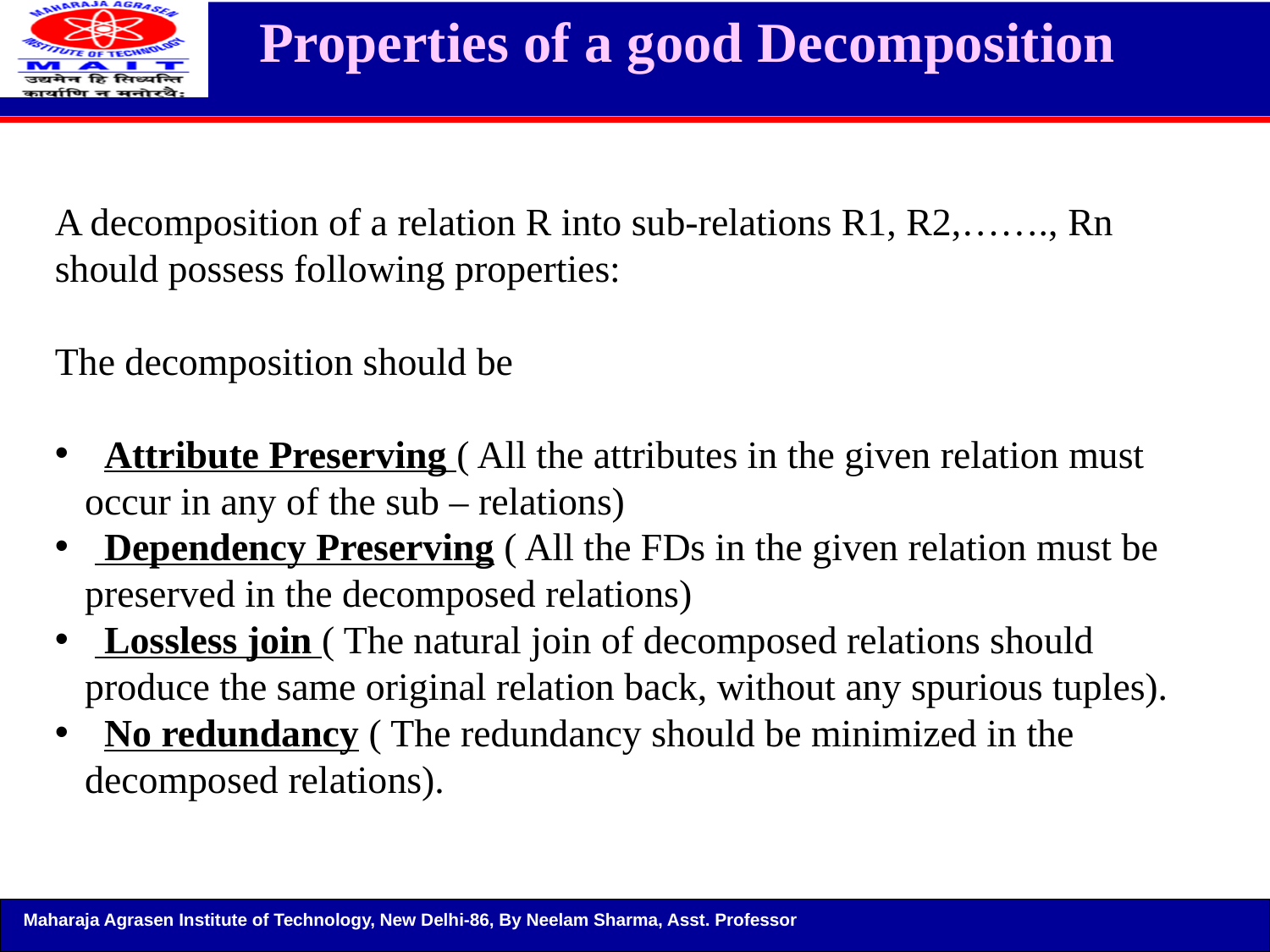

Properties of a good Decomposition

A decomposition of a relation R into sub-relations R1, R2,……., Rn should possess following properties:

The decomposition should be

  Attribute Preserving ( All the attributes in the given relation must occur in any of the sub – relations)
  Dependency Preserving ( All the FDs in the given relation must be preserved in the decomposed relations)
  Lossless join ( The natural join of decomposed relations should produce the same original relation back, without any spurious tuples).
  No redundancy ( The redundancy should be minimized in the decomposed relations).